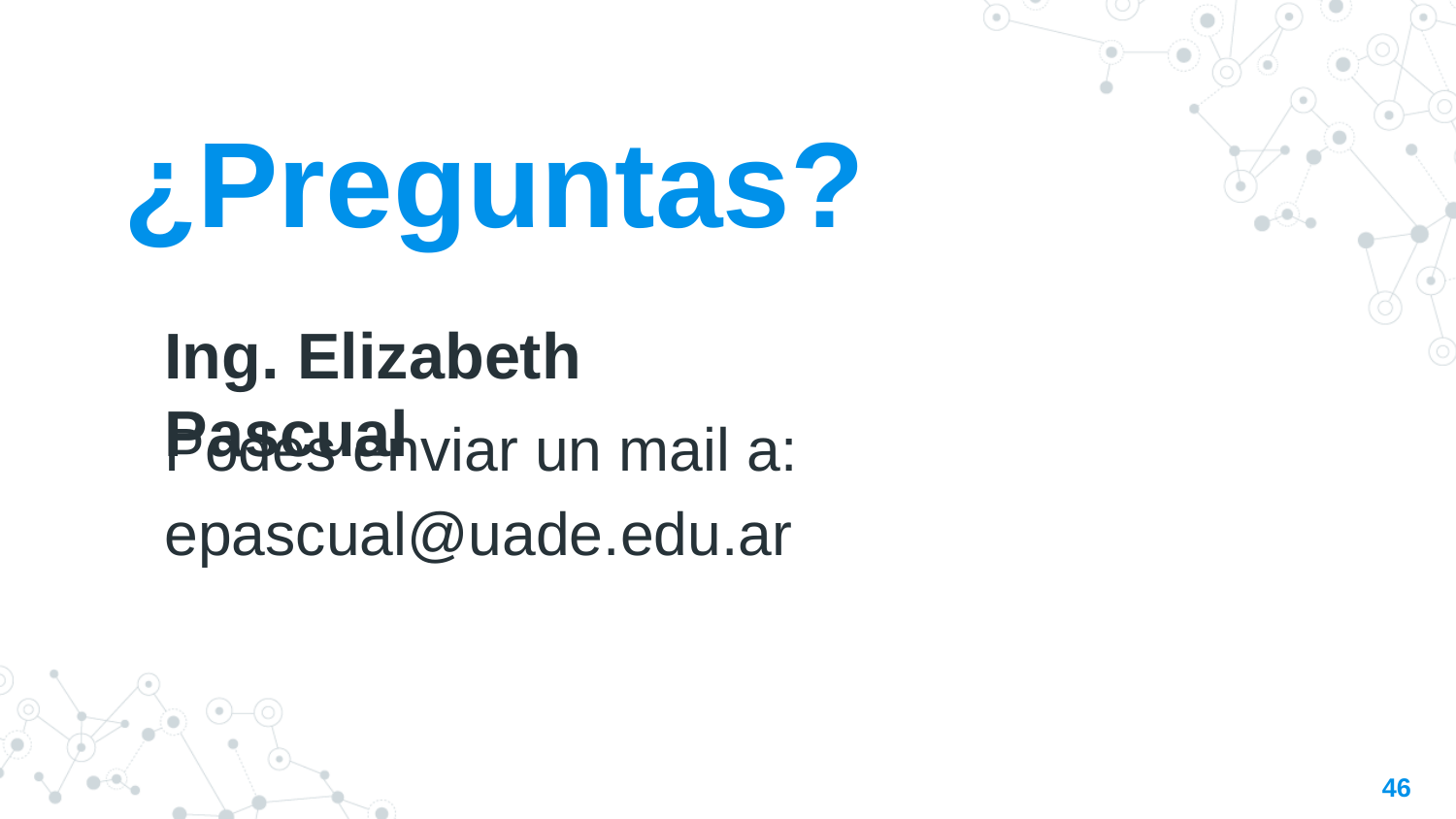

¿Preguntas?
Ing. Elizabeth Pascual
Podes enviar un mail a:
epascual@uade.edu.ar
46